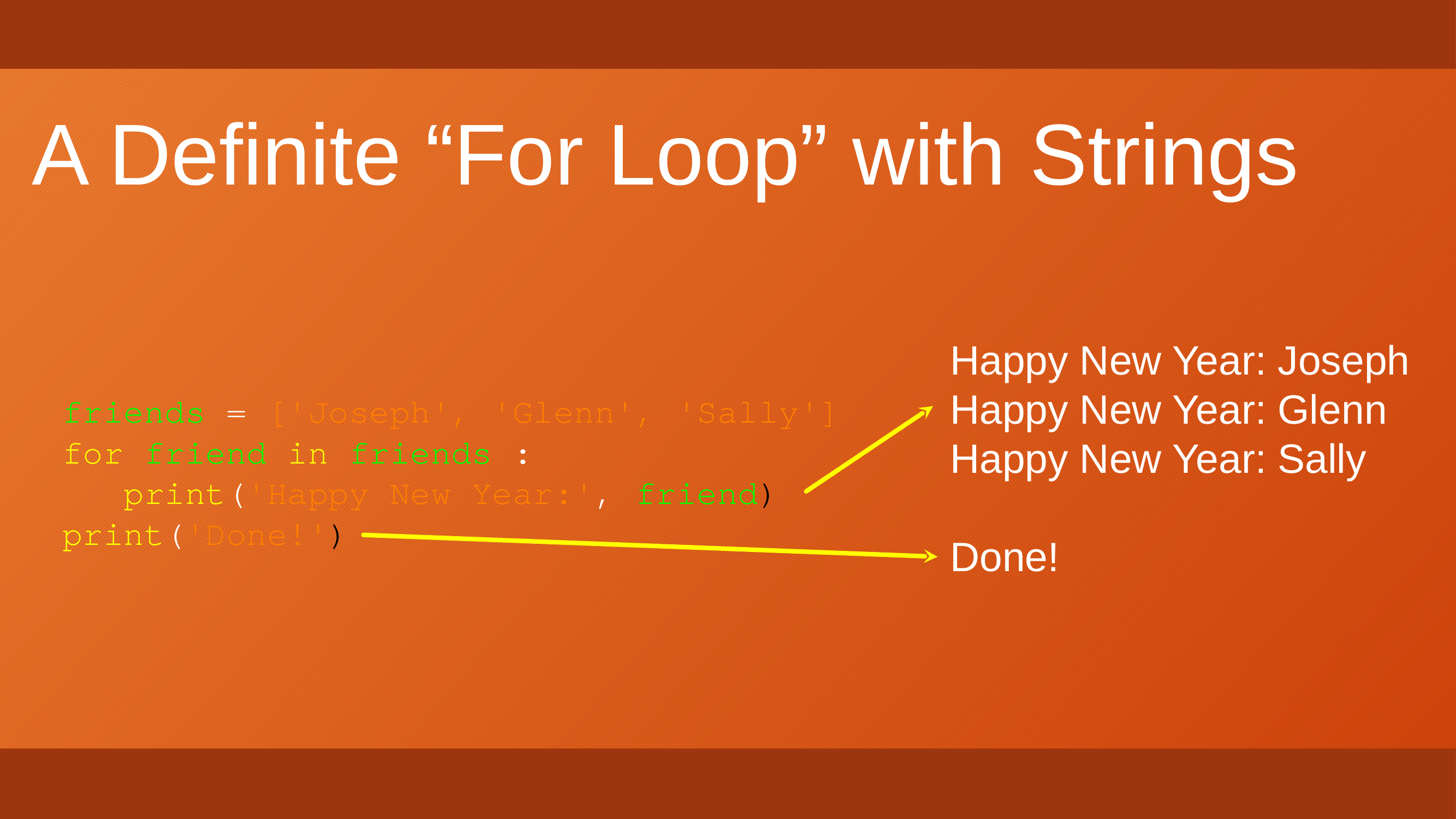

# A Definite “For Loop” with Strings
Happy New Year: Joseph
Happy New Year: Glenn
Happy New Year: Sally

Done!
friends = ['Joseph', 'Glenn', 'Sally']
for friend in friends :
   print('Happy New Year:', friend)
print('Done!')